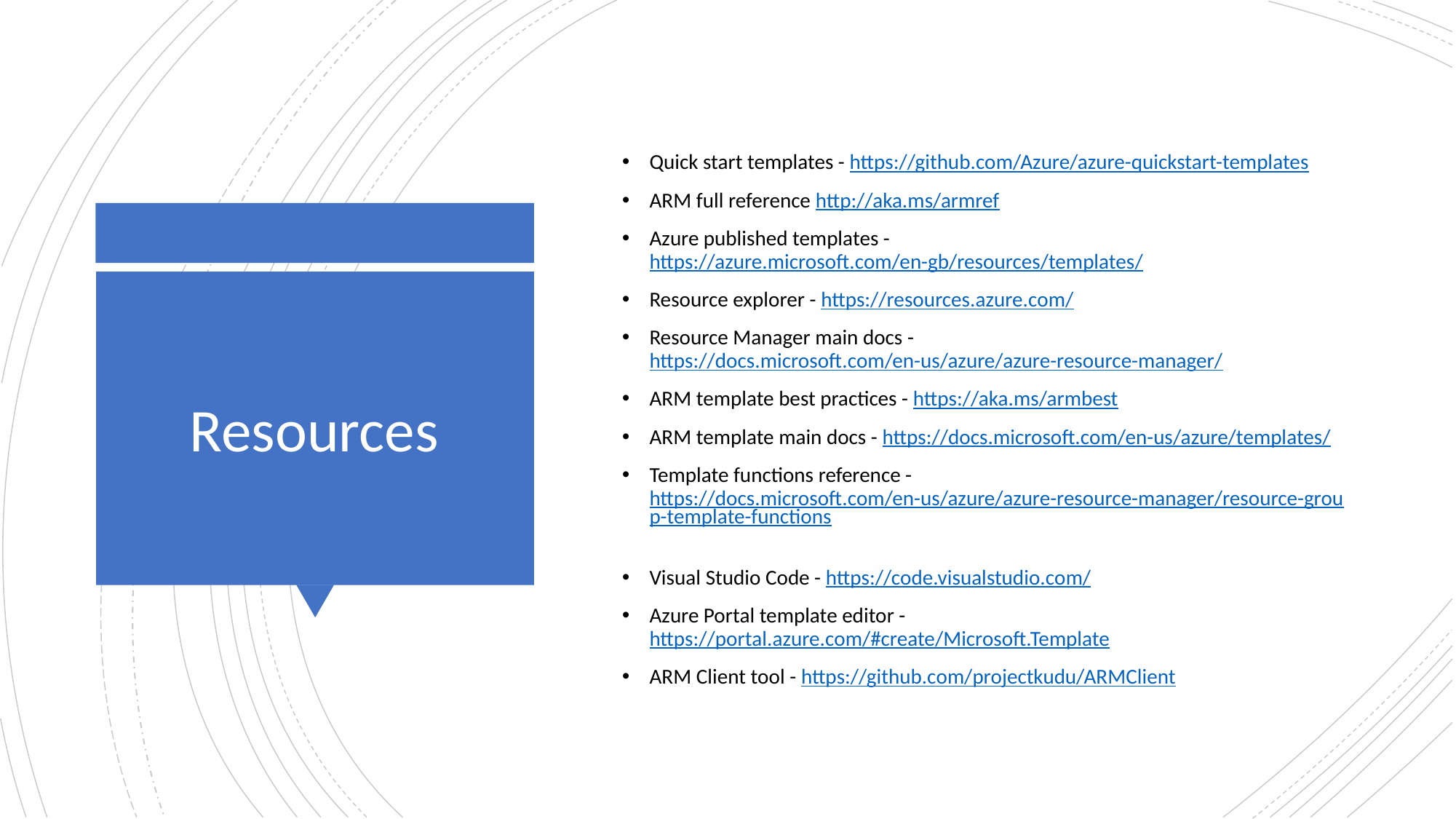

Quick start templates - https://github.com/Azure/azure-quickstart-templates
ARM full reference http://aka.ms/armref
Azure published templates - https://azure.microsoft.com/en-gb/resources/templates/
Resource explorer - https://resources.azure.com/
Resource Manager main docs - https://docs.microsoft.com/en-us/azure/azure-resource-manager/
ARM template best practices - https://aka.ms/armbest
ARM template main docs - https://docs.microsoft.com/en-us/azure/templates/
Template functions reference - https://docs.microsoft.com/en-us/azure/azure-resource-manager/resource-group-template-functions
Visual Studio Code - https://code.visualstudio.com/
Azure Portal template editor - https://portal.azure.com/#create/Microsoft.Template
ARM Client tool - https://github.com/projectkudu/ARMClient

# Resources